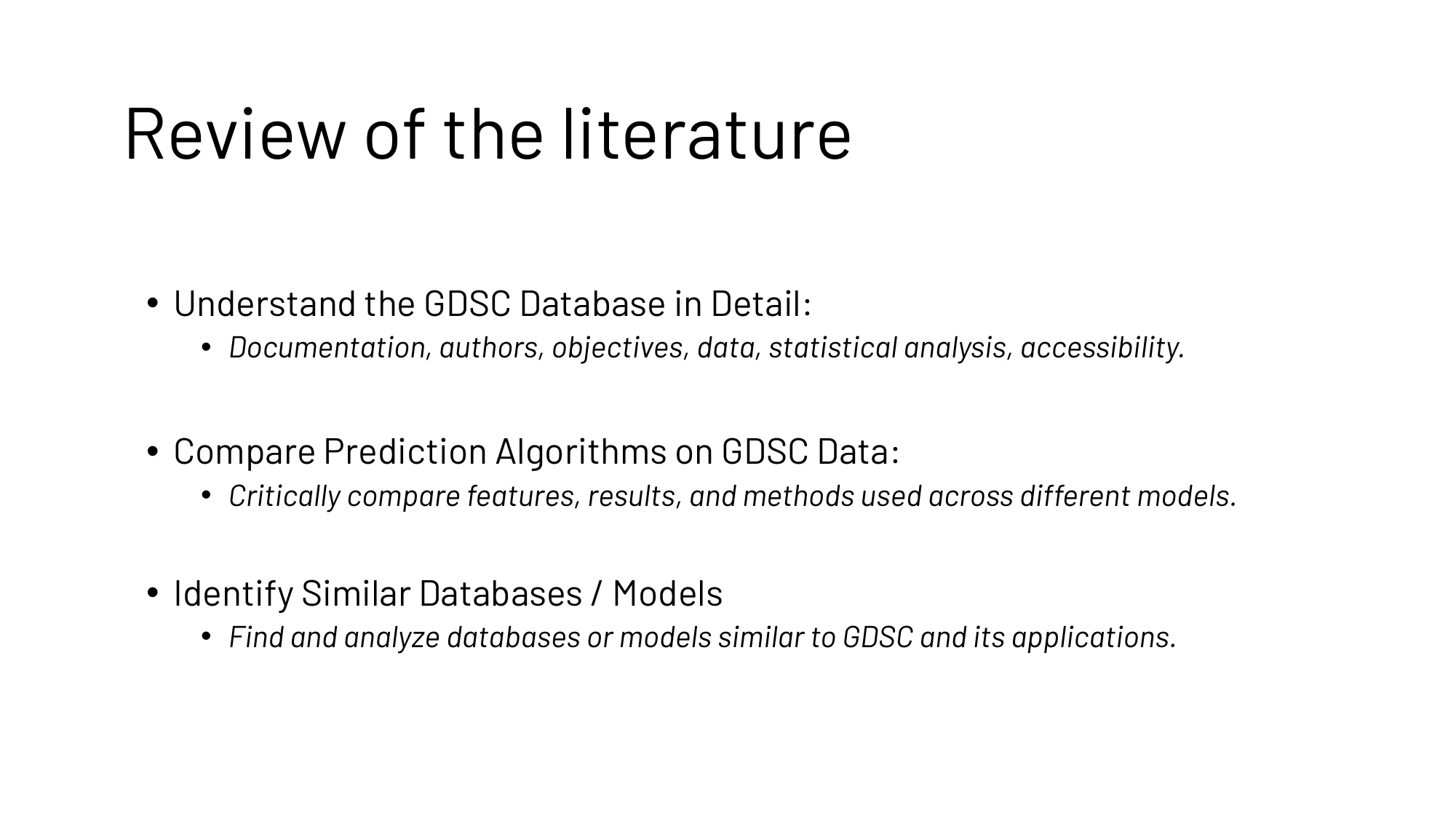

# Review of the literature

Understand the GDSC Database in Detail:
Documentation, authors, objectives, data, statistical analysis, accessibility.

Compare Prediction Algorithms on GDSC Data:
Critically compare features, results, and methods used across different models.

Identify Similar Databases / Models
Find and analyze databases or models similar to GDSC and its applications.